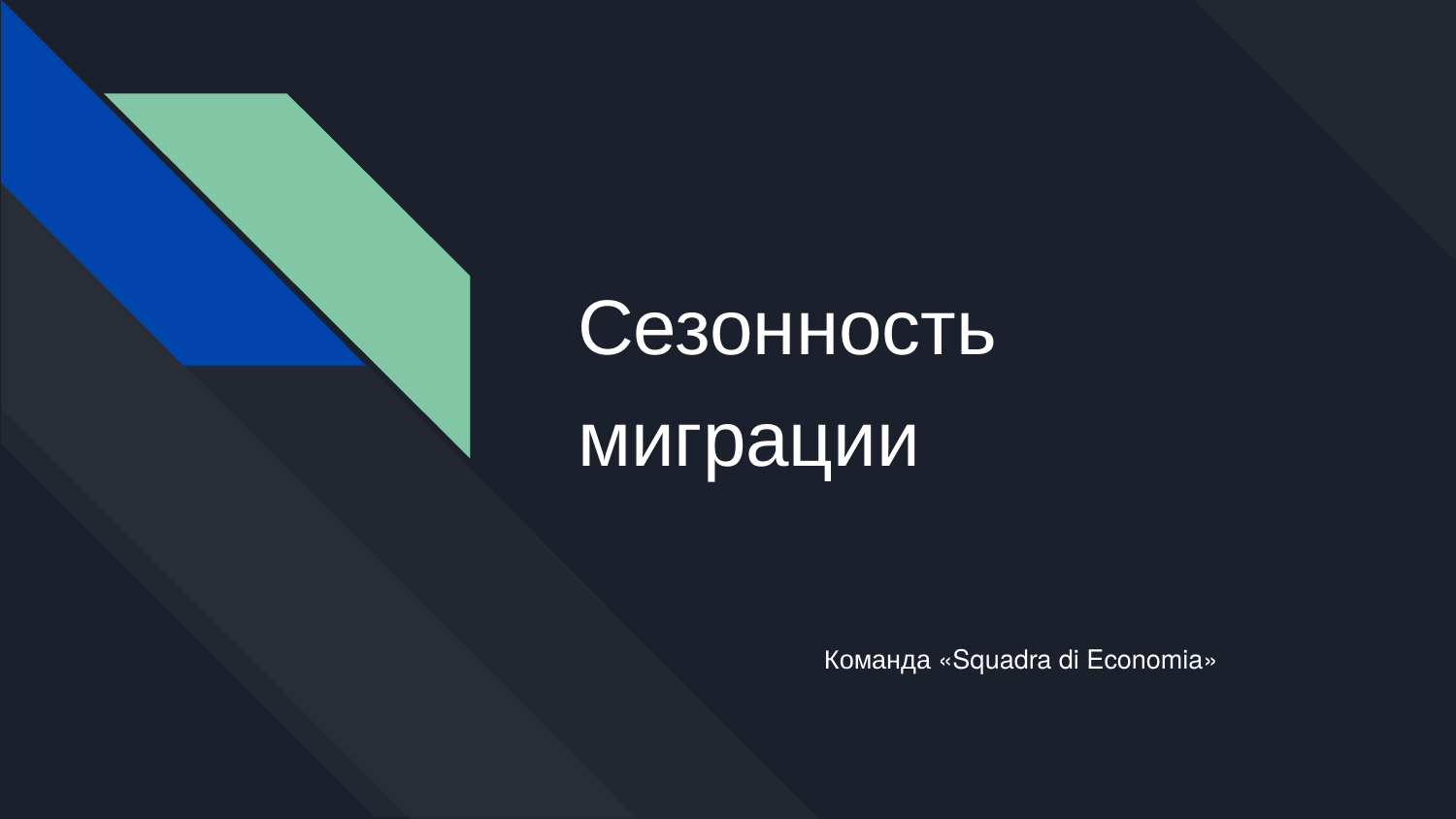

# Сезонность миграции
Команда «Squadra di Economia»